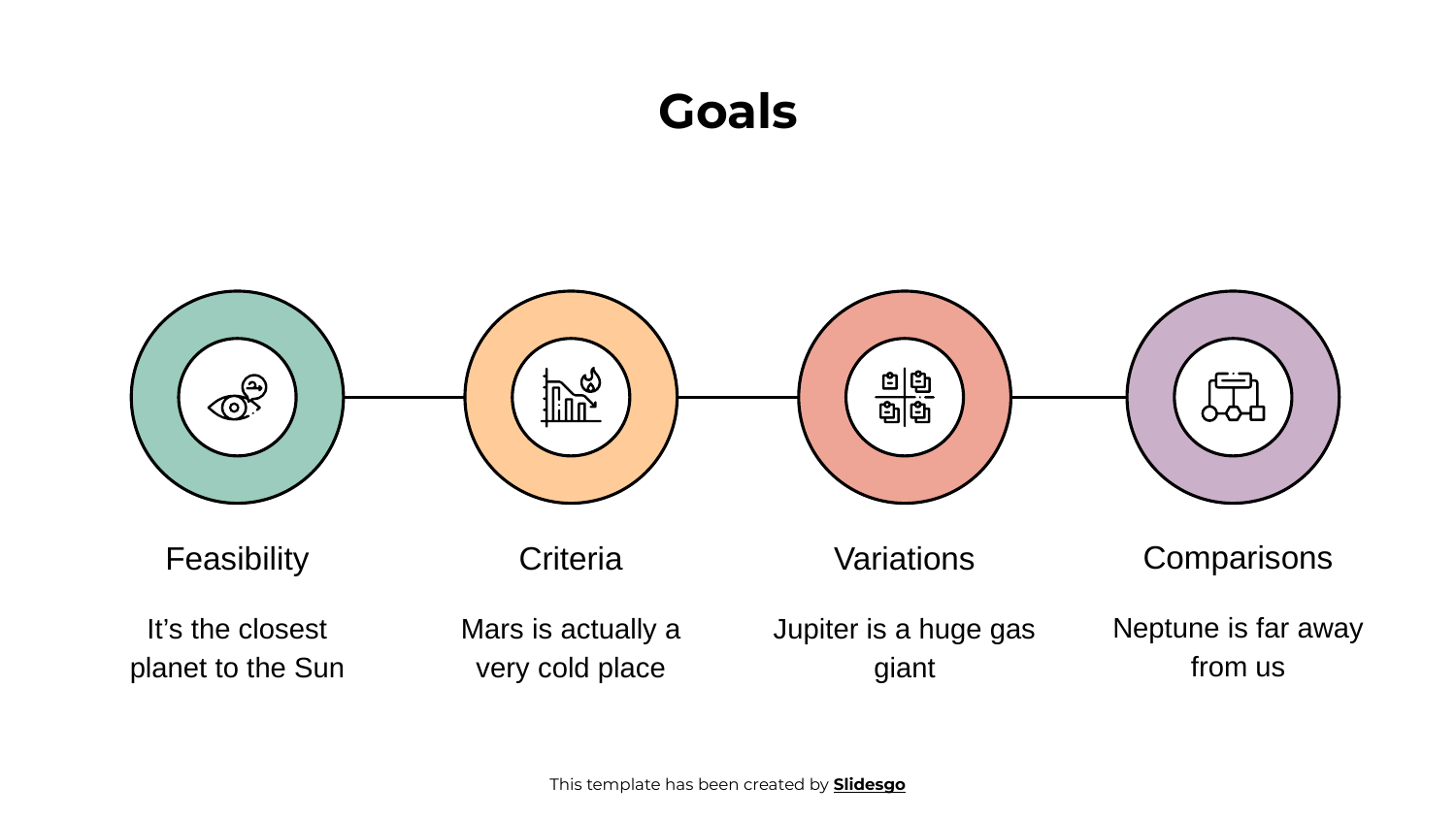

# Goals

Comparisons
Feasibility
Criteria
Variations
Neptune is far away from us
It’s the closest planet to the Sun
Mars is actually a very cold place
Jupiter is a huge gas giant
This template has been created by Slidesgo